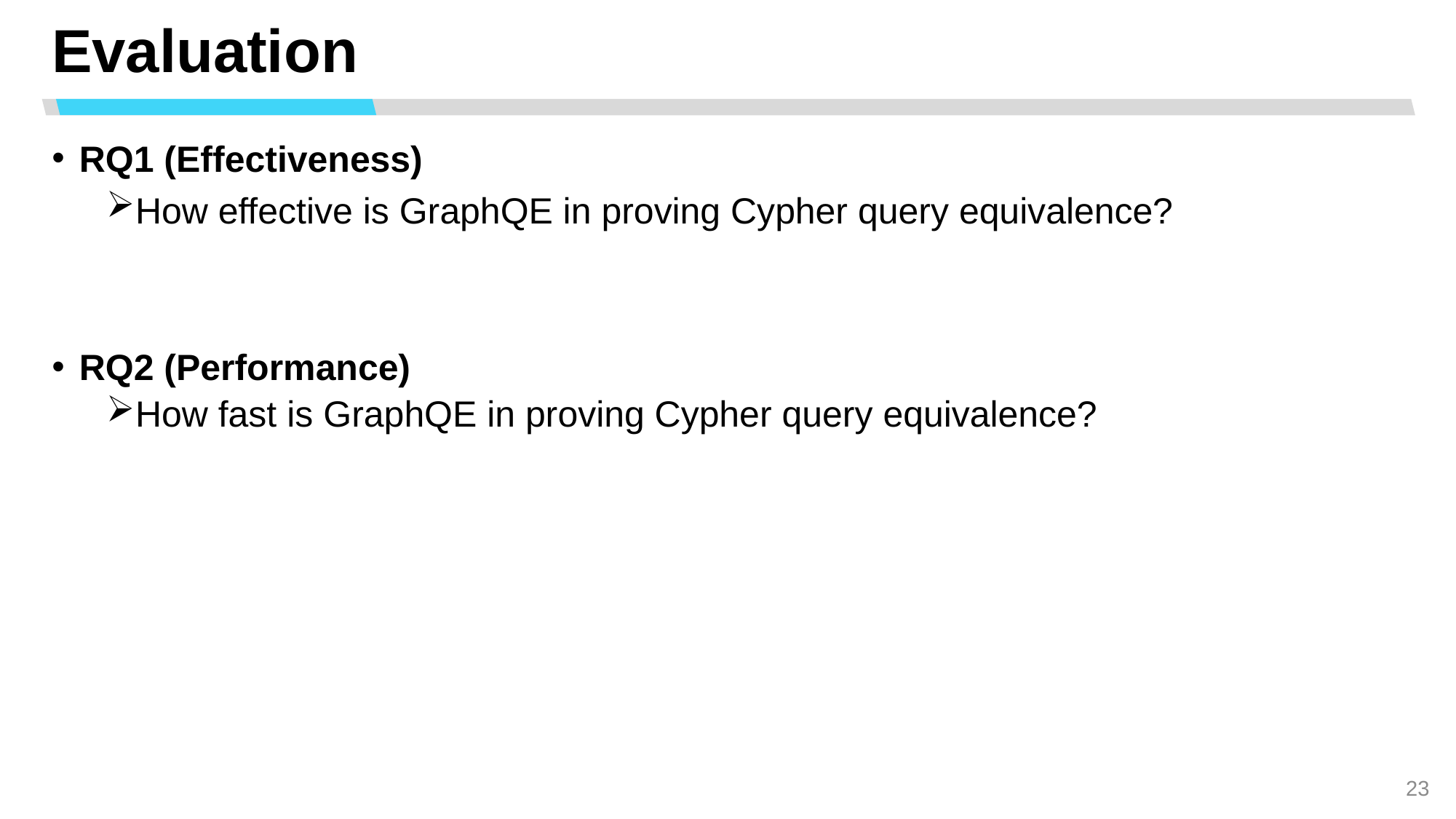

# Evaluation
RQ1 (Effectiveness)
How effective is GraphQE in proving Cypher query equivalence?
RQ2 (Performance)
How fast is GraphQE in proving Cypher query equivalence?
23